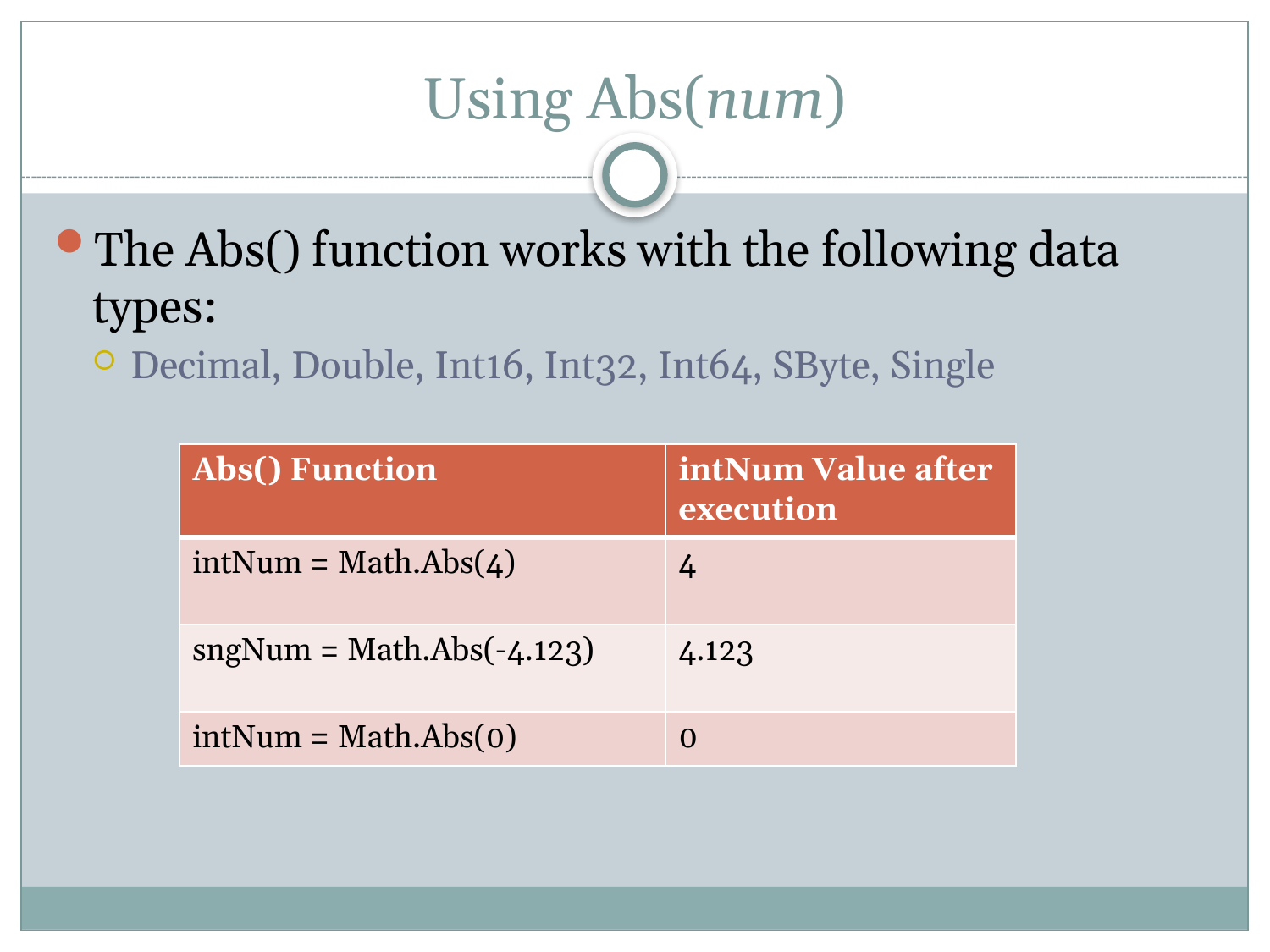

# Using Abs(num)
The Abs() function works with the following data types:
Decimal, Double, Int16, Int32, Int64, SByte, Single
| Abs() Function | intNum Value after execution |
| --- | --- |
| intNum = Math.Abs(4) | 4 |
| sngNum = Math.Abs(-4.123) | 4.123 |
| intNum = Math.Abs(0) | 0 |